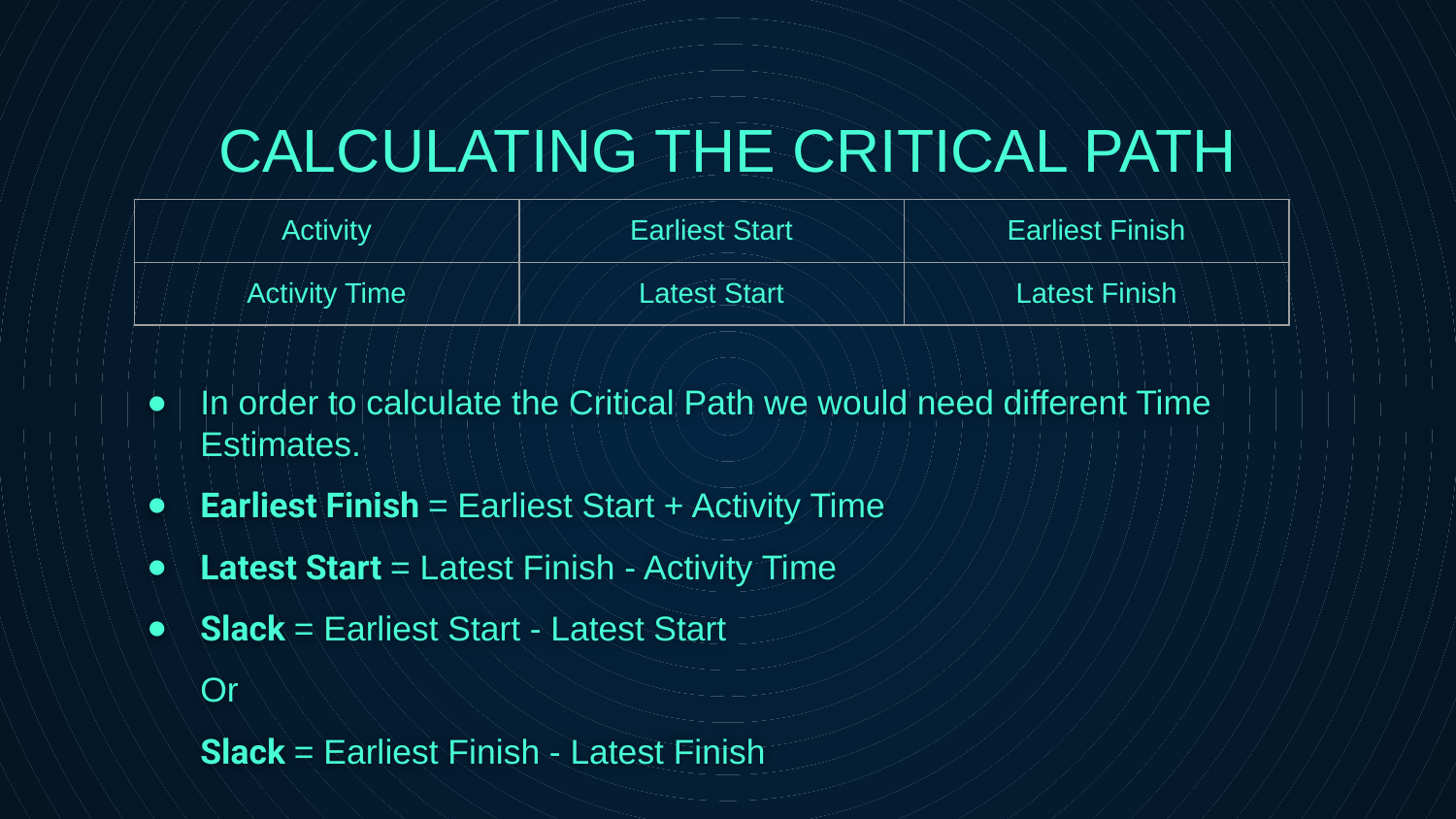

# CALCULATING THE CRITICAL PATH
| Activity | Earliest Start | Earliest Finish |
| --- | --- | --- |
| Activity Time | Latest Start | Latest Finish |
In order to calculate the Critical Path we would need different Time Estimates.
Earliest Finish = Earliest Start + Activity Time
Latest Start = Latest Finish - Activity Time
Slack = Earliest Start - Latest Start
Or
Slack = Earliest Finish - Latest Finish